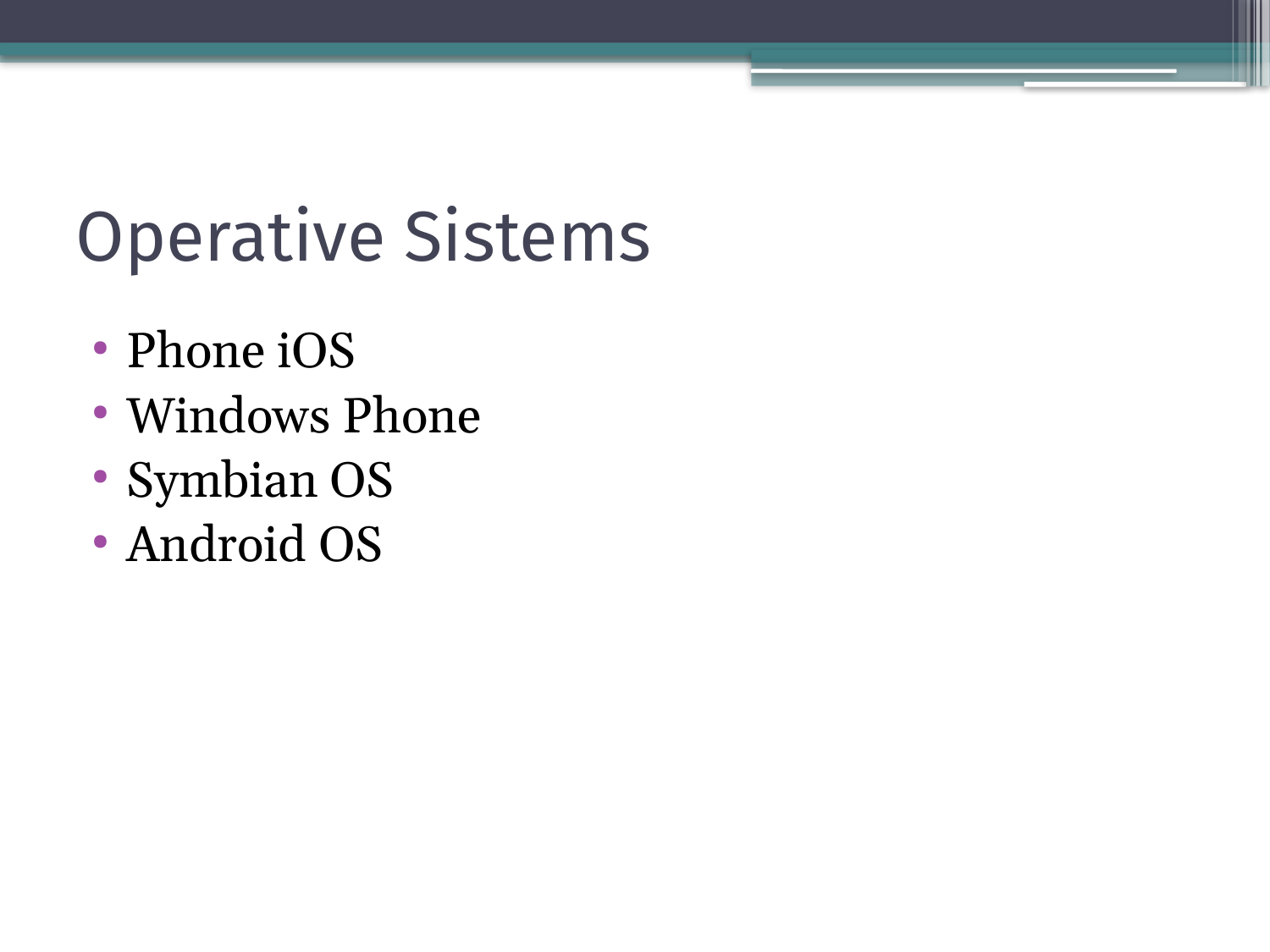

# Operative Sistems
Phone iOS
Windows Phone
Symbian OS
Android OS